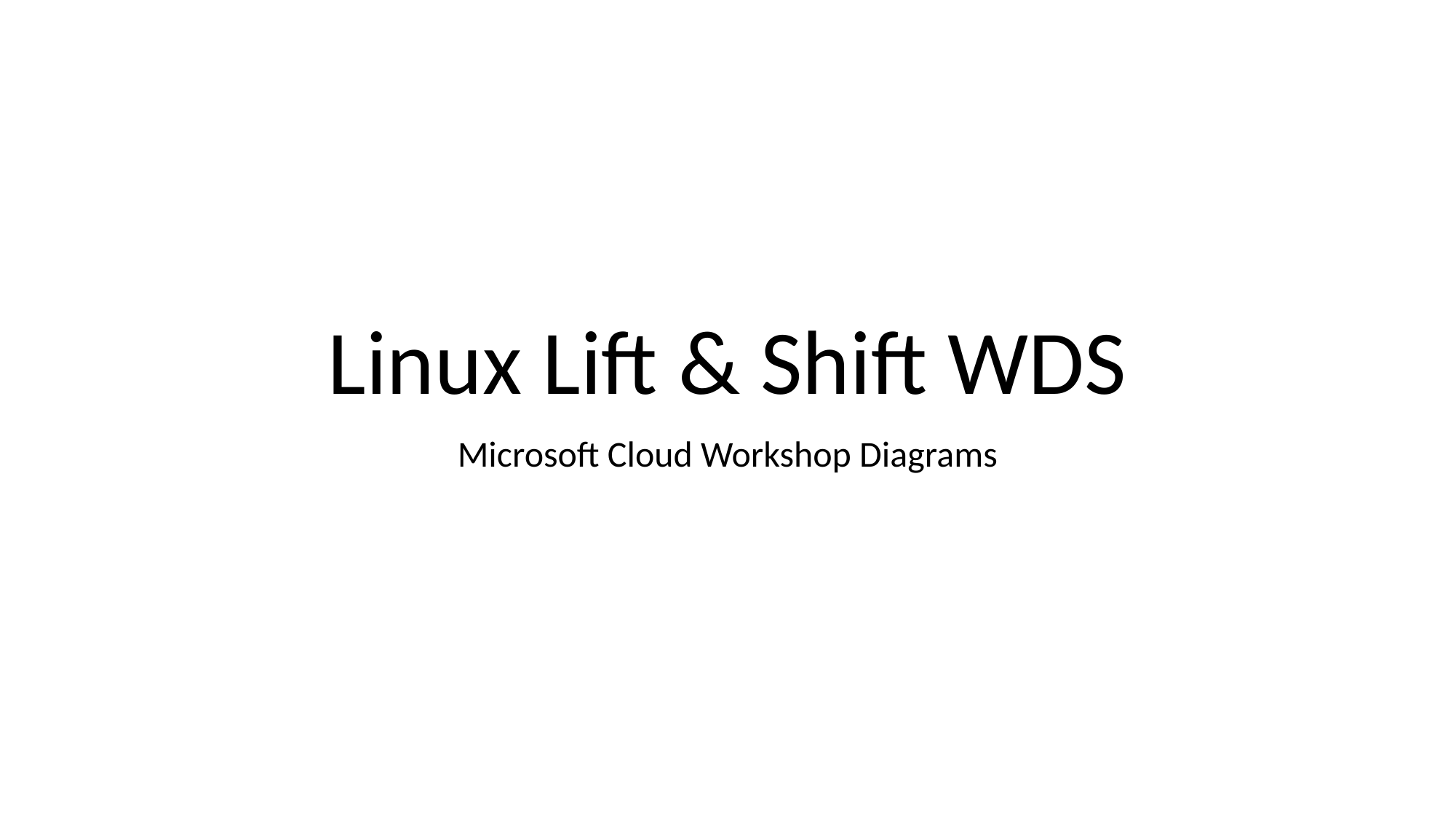

# Linux Lift & Shift WDS
Microsoft Cloud Workshop Diagrams